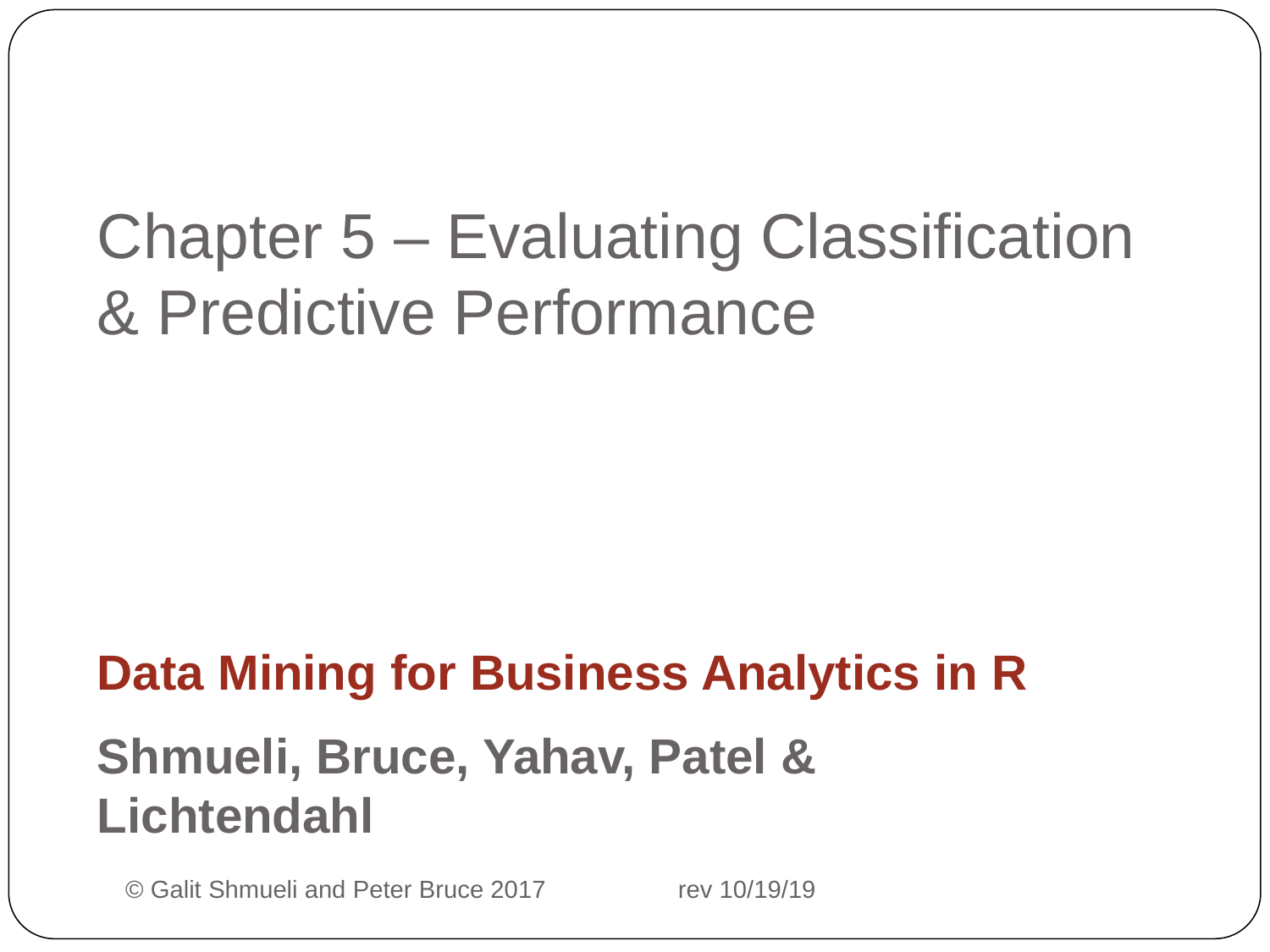

# Chapter 5 – Evaluating Classification & Predictive Performance
Data Mining for Business Analytics in R
Shmueli, Bruce, Yahav, Patel & Lichtendahl
© Galit Shmueli and Peter Bruce 2017                   rev 10/19/19